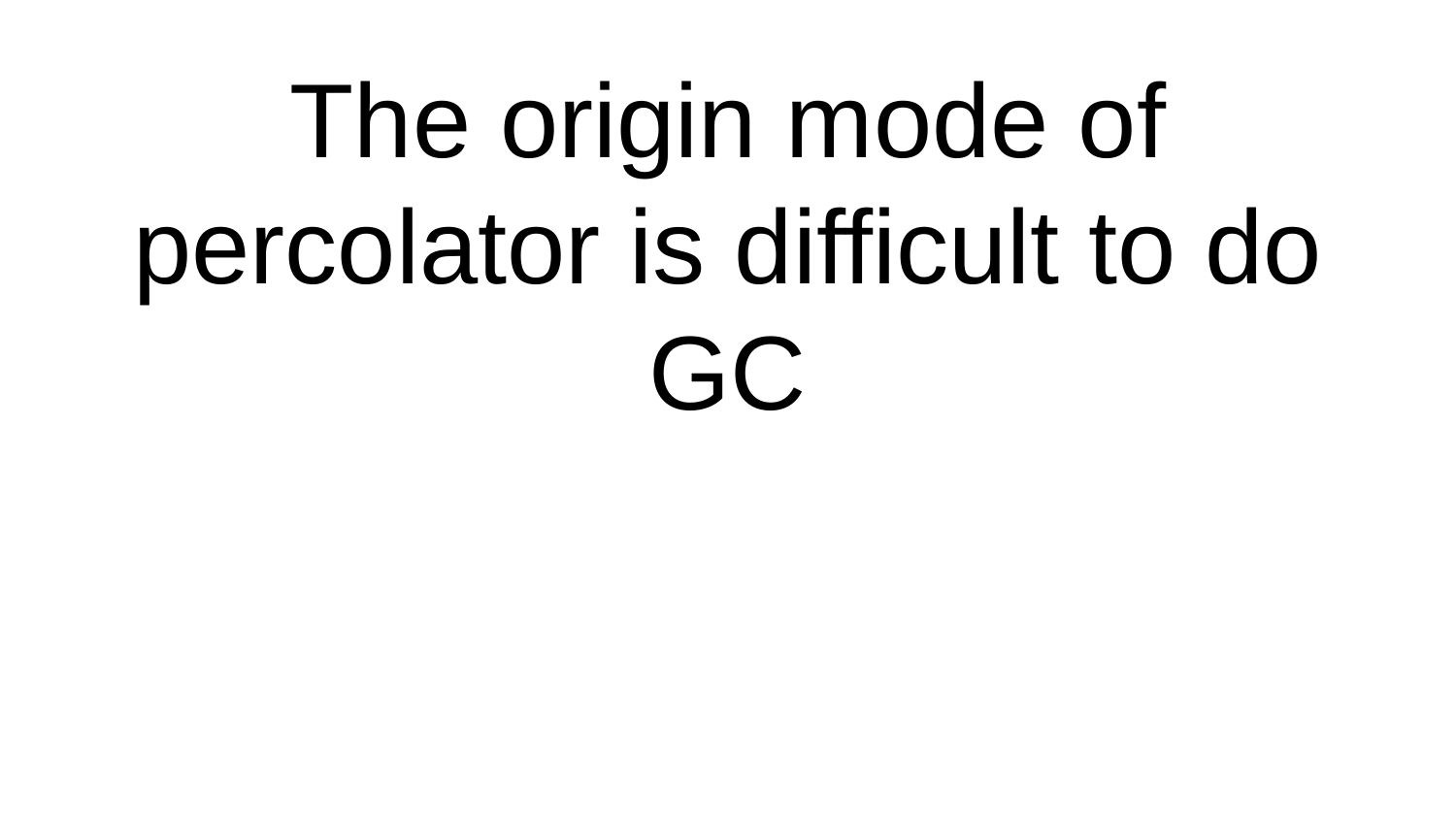

# The origin mode of percolator is difficult to do GC